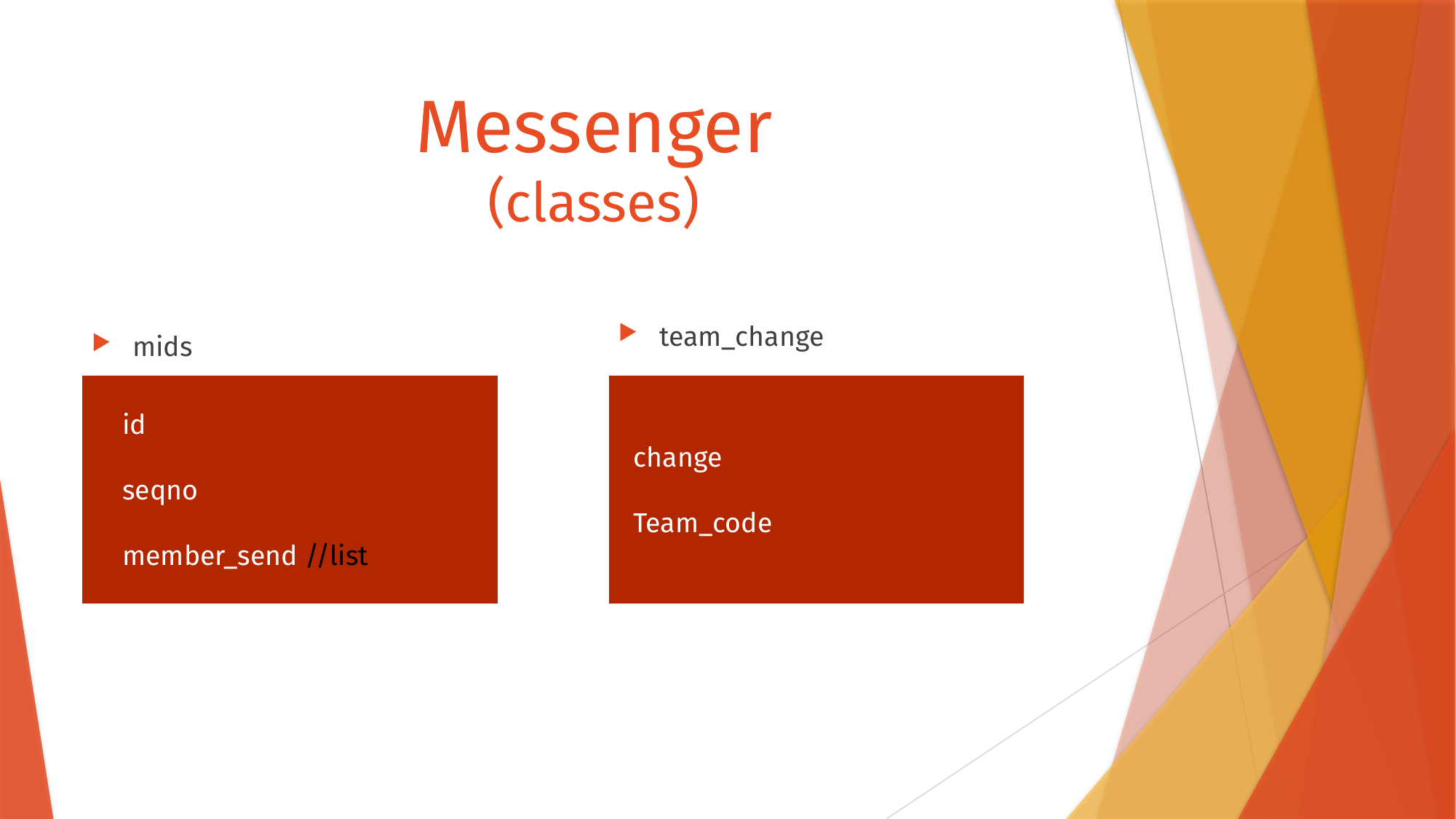

# Messenger (classes)
team_change
mids

id

seqno

member_send //list
change

Team_code